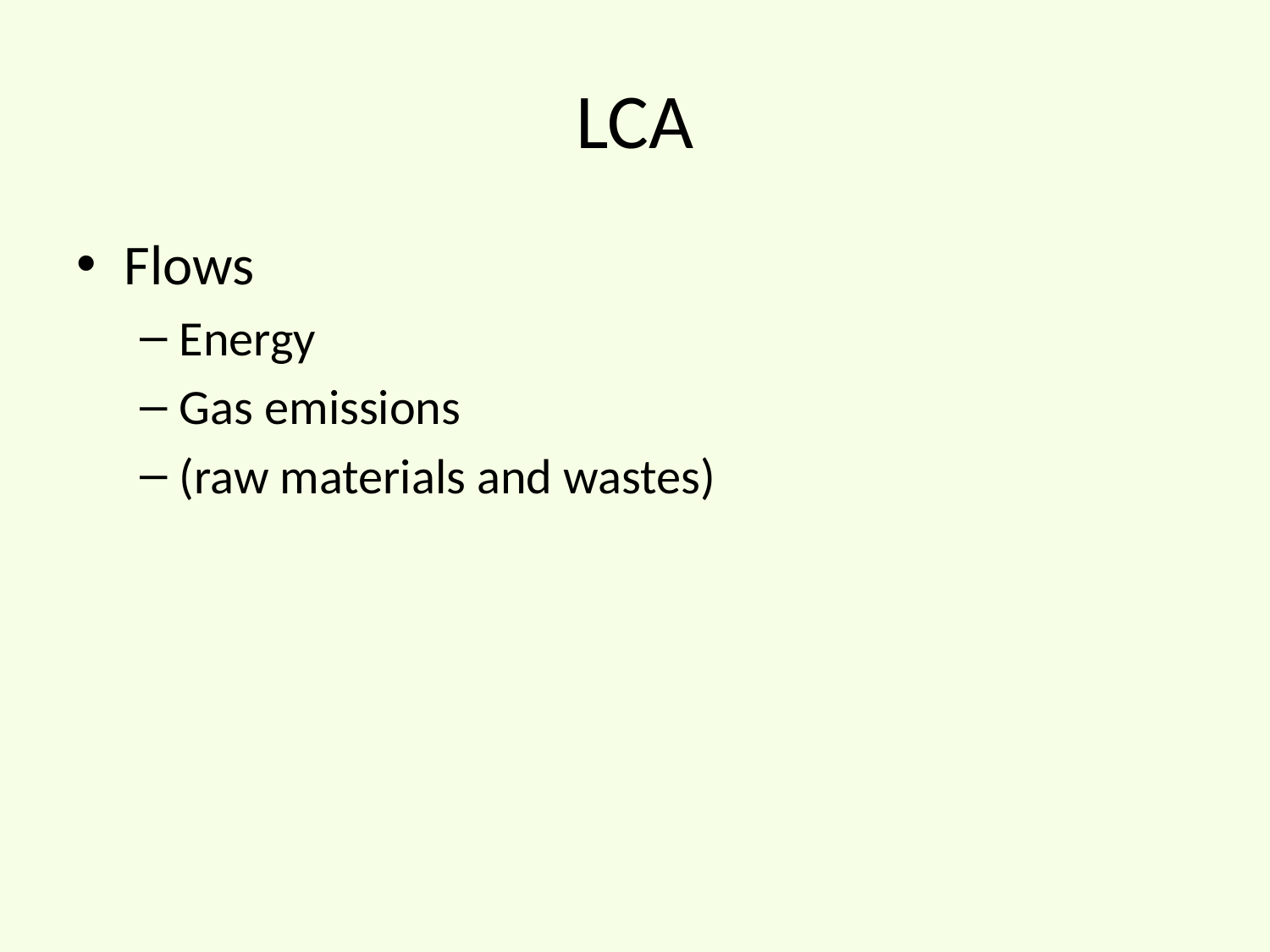

# LCA
Flows
Energy
Gas emissions
(raw materials and wastes)